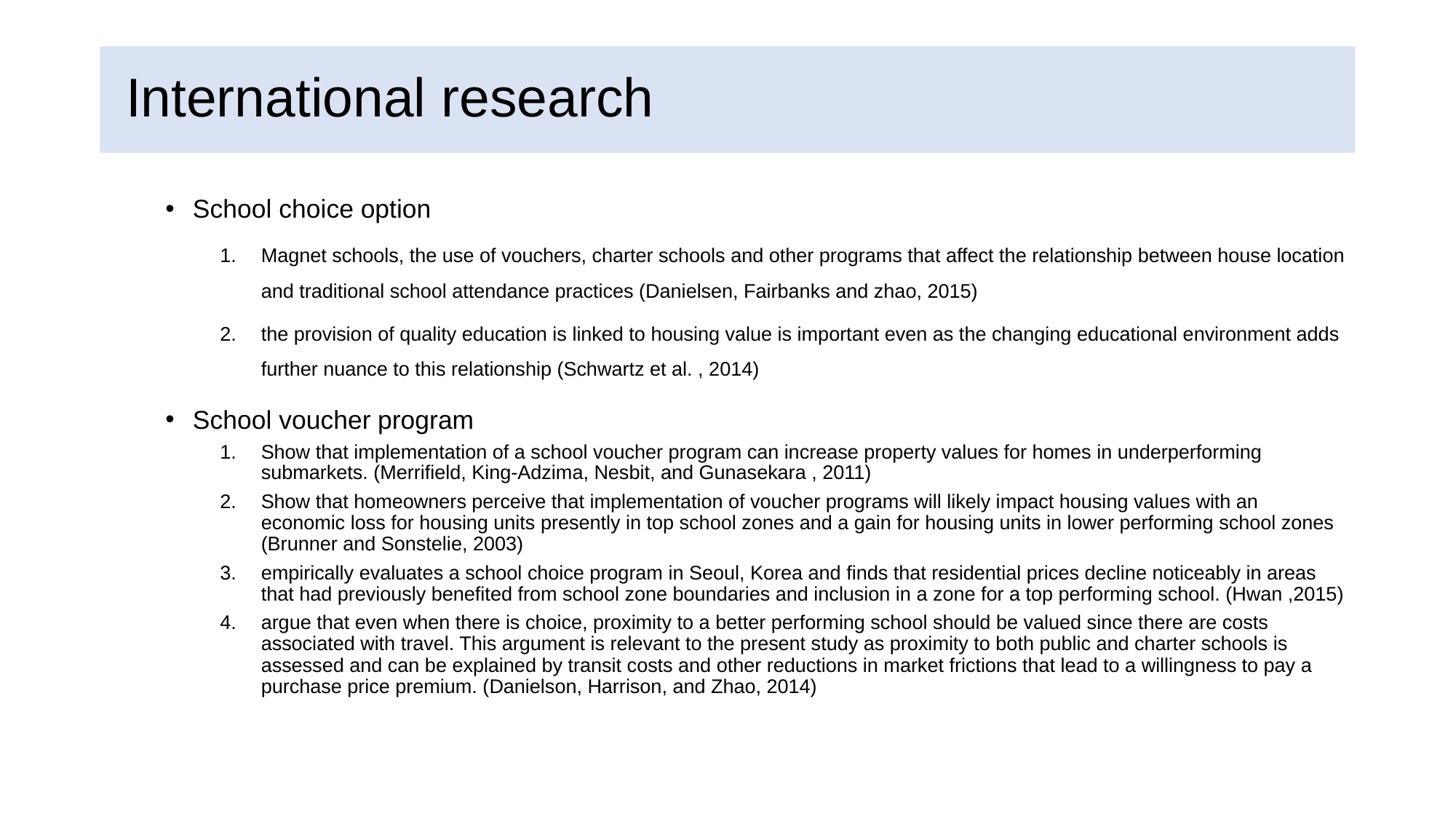

# International research
School choice option
Magnet schools, the use of vouchers, charter schools and other programs that affect the relationship between house location and traditional school attendance practices (Danielsen, Fairbanks and zhao, 2015)
the provision of quality education is linked to housing value is important even as the changing educational environment adds further nuance to this relationship (Schwartz et al. , 2014)
School voucher program
Show that implementation of a school voucher program can increase property values for homes in underperforming submarkets. (Merrifield, King-Adzima, Nesbit, and Gunasekara , 2011)
Show that homeowners perceive that implementation of voucher programs will likely impact housing values with an economic loss for housing units presently in top school zones and a gain for housing units in lower performing school zones (Brunner and Sonstelie, 2003)
empirically evaluates a school choice program in Seoul, Korea and finds that residential prices decline noticeably in areas that had previously benefited from school zone boundaries and inclusion in a zone for a top performing school. (Hwan ,2015)
argue that even when there is choice, proximity to a better performing school should be valued since there are costs associated with travel. This argument is relevant to the present study as proximity to both public and charter schools is assessed and can be explained by transit costs and other reductions in market frictions that lead to a willingness to pay a purchase price premium. (Danielson, Harrison, and Zhao, 2014)